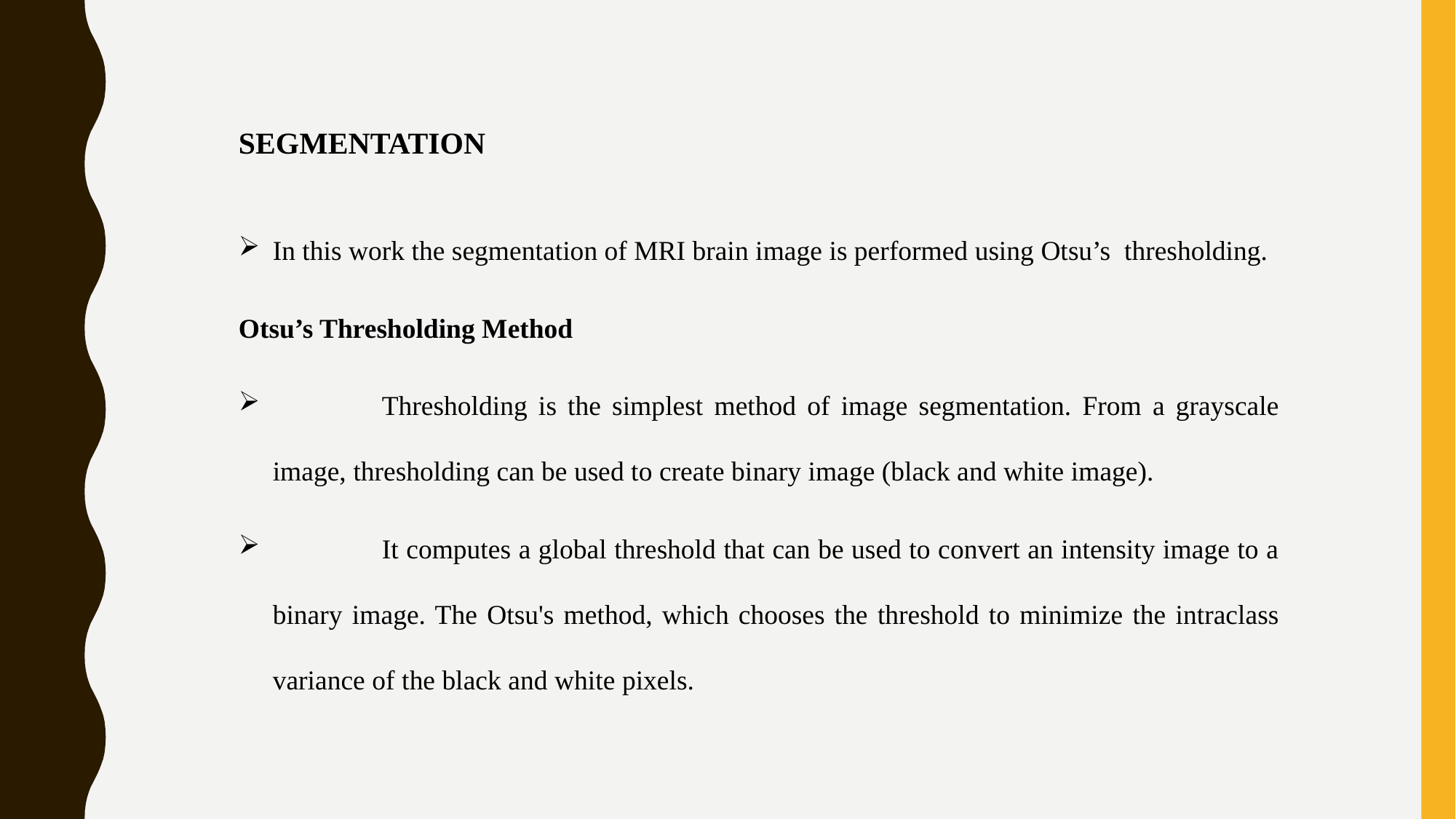

SEGMENTATION
In this work the segmentation of MRI brain image is performed using Otsu’s  thresholding.
Otsu’s Thresholding Method
	Thresholding is the simplest method of image segmentation. From a grayscale image, thresholding can be used to create binary image (black and white image).
	It computes a global threshold that can be used to convert an intensity image to a binary image. The Otsu's method, which chooses the threshold to minimize the intraclass variance of the black and white pixels.